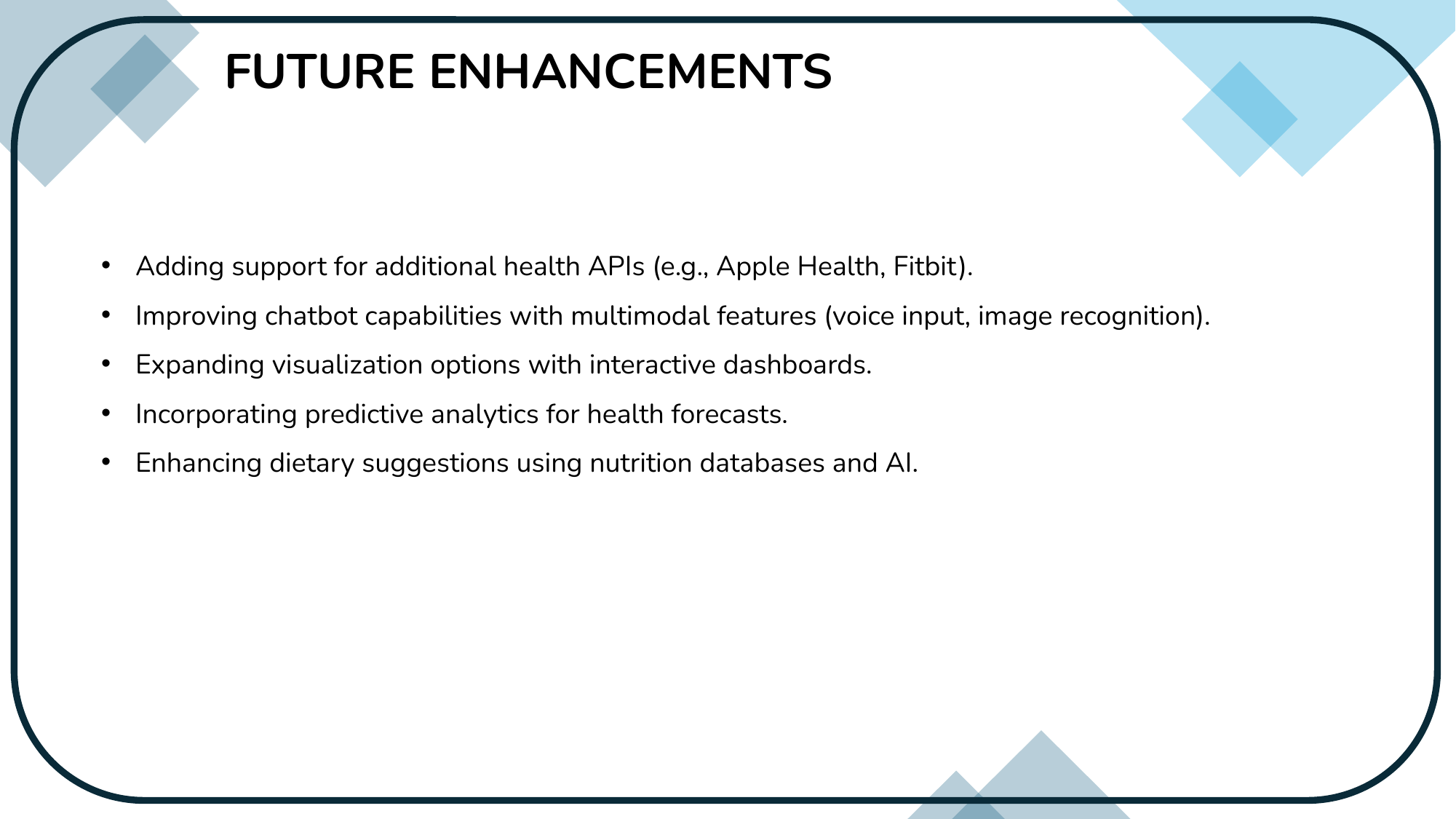

FUTURE ENHANCEMENTS

Adding support for additional health APIs (e.g., Apple Health, Fitbit).
Improving chatbot capabilities with multimodal features (voice input, image recognition).
Expanding visualization options with interactive dashboards.
Incorporating predictive analytics for health forecasts.
Enhancing dietary suggestions using nutrition databases and AI.